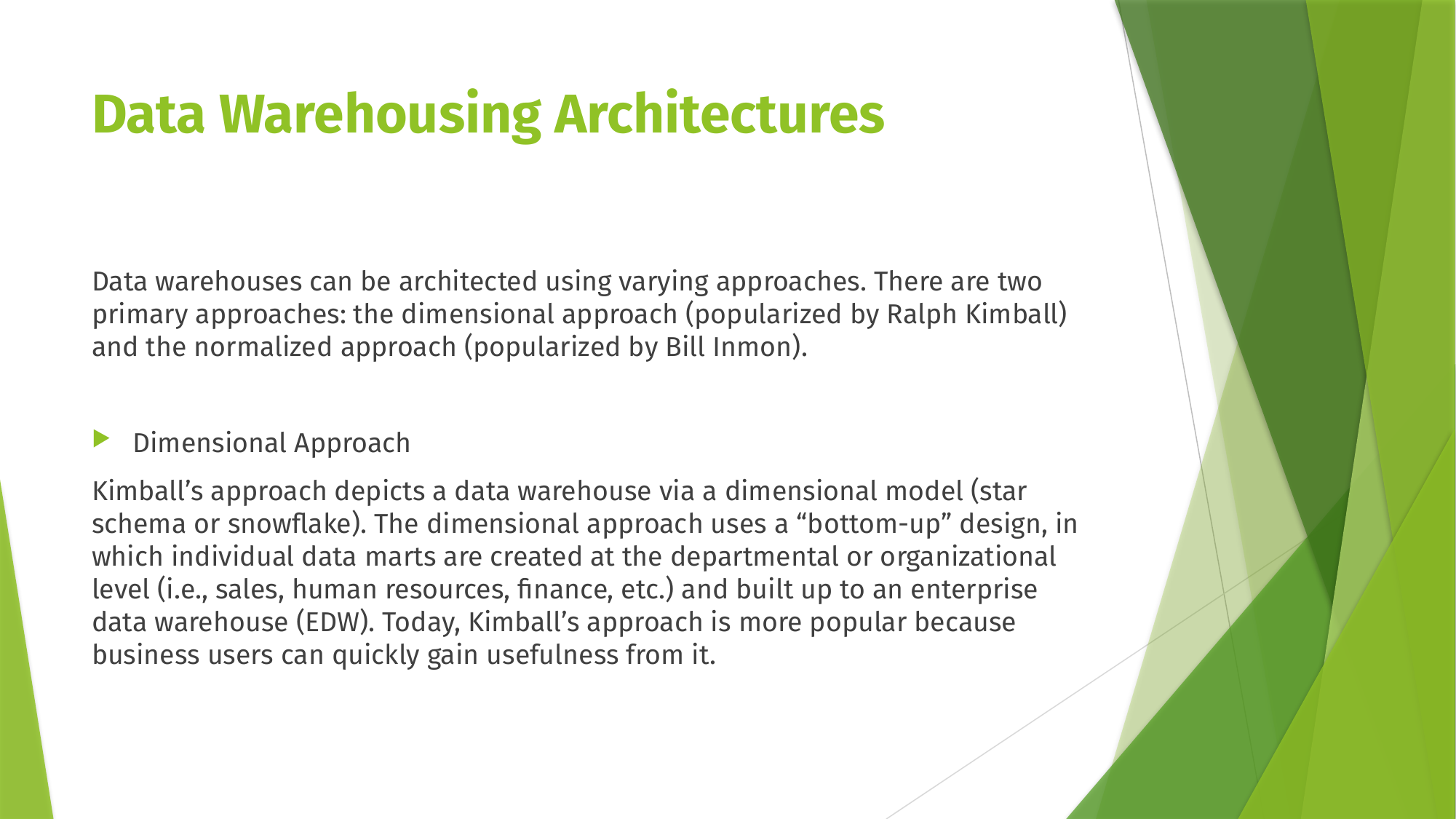

# Data Warehousing Architectures
Data warehouses can be architected using varying approaches. There are two primary approaches: the dimensional approach (popularized by Ralph Kimball) and the normalized approach (popularized by Bill Inmon).

Dimensional Approach
Kimball’s approach depicts a data warehouse via a dimensional model (star schema or snowflake). The dimensional approach uses a “bottom-up” design, in which individual data marts are created at the departmental or organizational level (i.e., sales, human resources, finance, etc.) and built up to an enterprise data warehouse (EDW). Today, Kimball’s approach is more popular because business users can quickly gain usefulness from it.